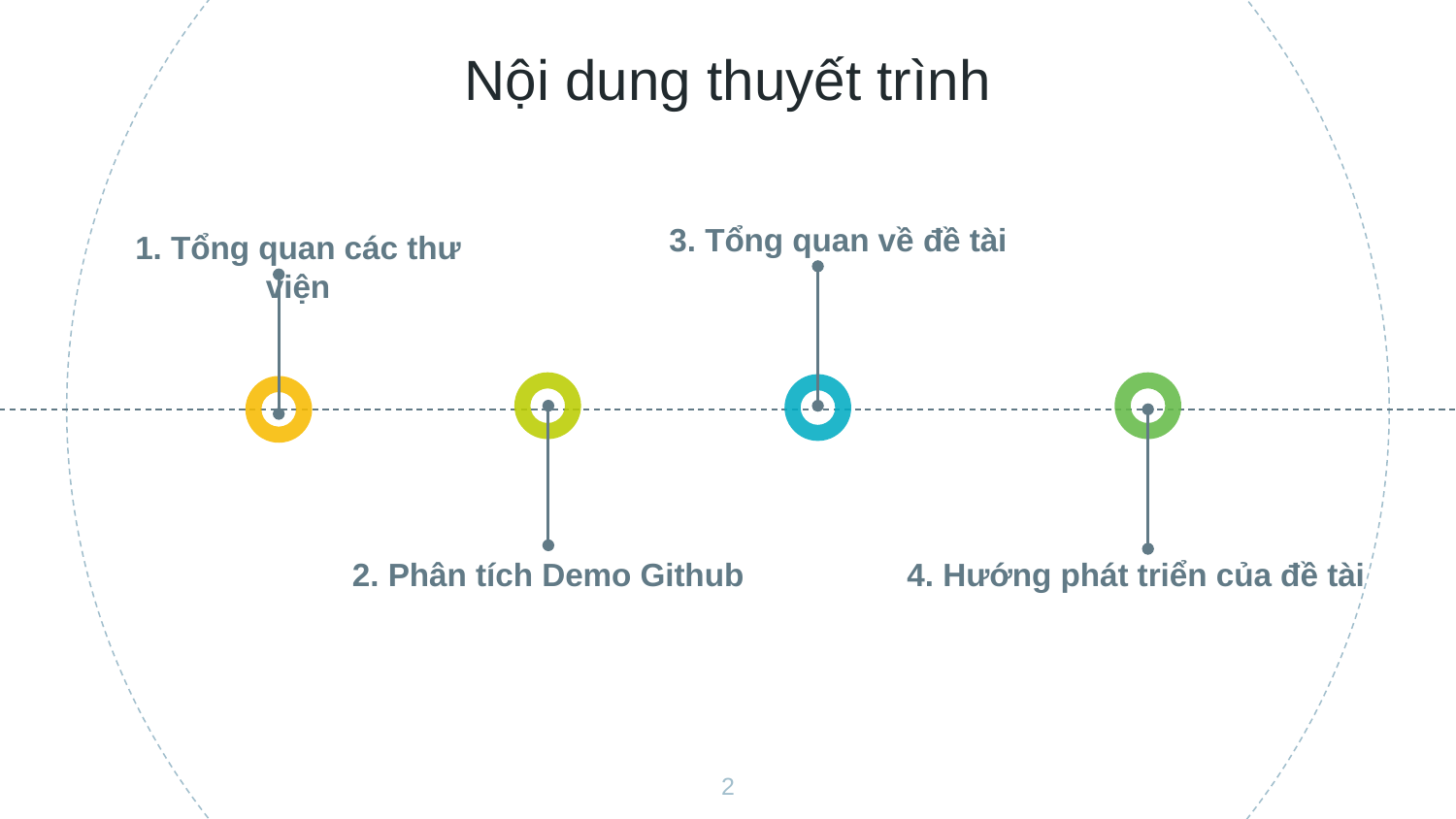

Nội dung thuyết trình
3. Tổng quan về đề tài
1. Tổng quan các thư viện

2. Phân tích Demo Github
4. Hướng phát triển của đề tài
2